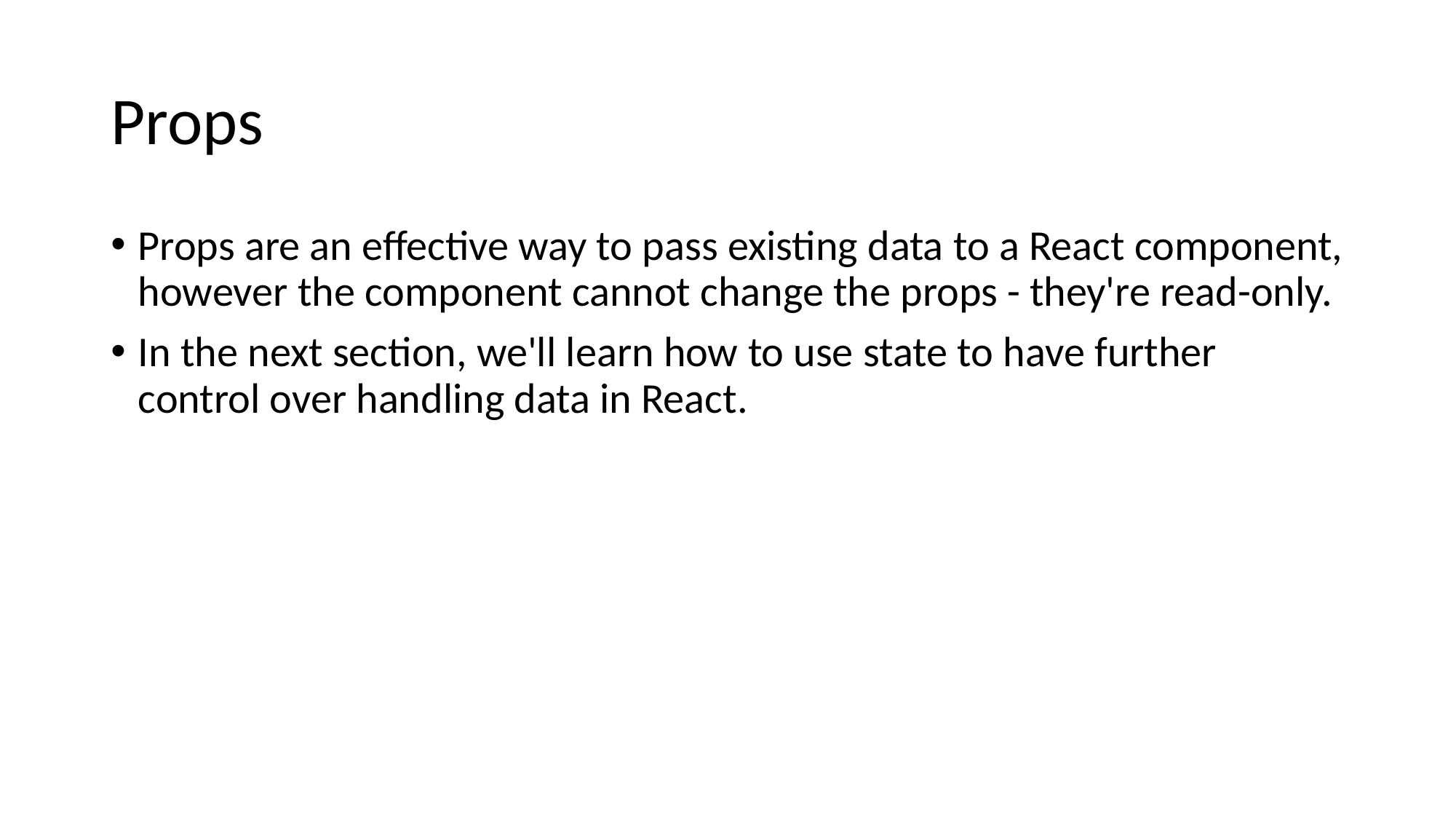

# Props
Props are an effective way to pass existing data to a React component, however the component cannot change the props - they're read-only.
In the next section, we'll learn how to use state to have further control over handling data in React.